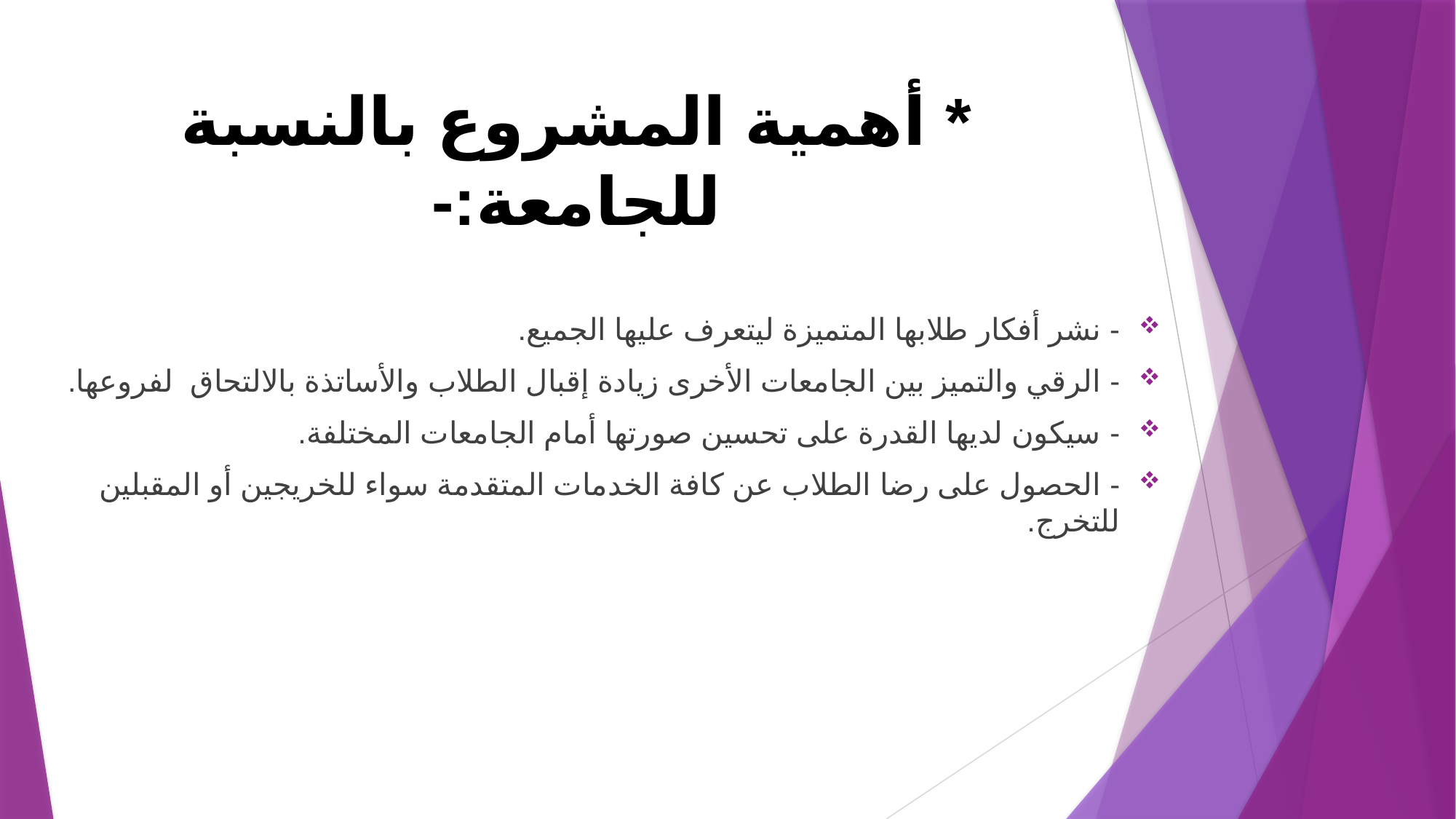

# * أهمية المشروع بالنسبة للجامعة:-
- نشر أفكار طلابها المتميزة ليتعرف عليها الجميع.
- الرقي والتميز بين الجامعات الأخرى زيادة إقبال الطلاب والأساتذة بالالتحاق  لفروعها.
- سيكون لديها القدرة على تحسين صورتها أمام الجامعات المختلفة.
- الحصول على رضا الطلاب عن كافة الخدمات المتقدمة سواء للخريجين أو المقبلين للتخرج.